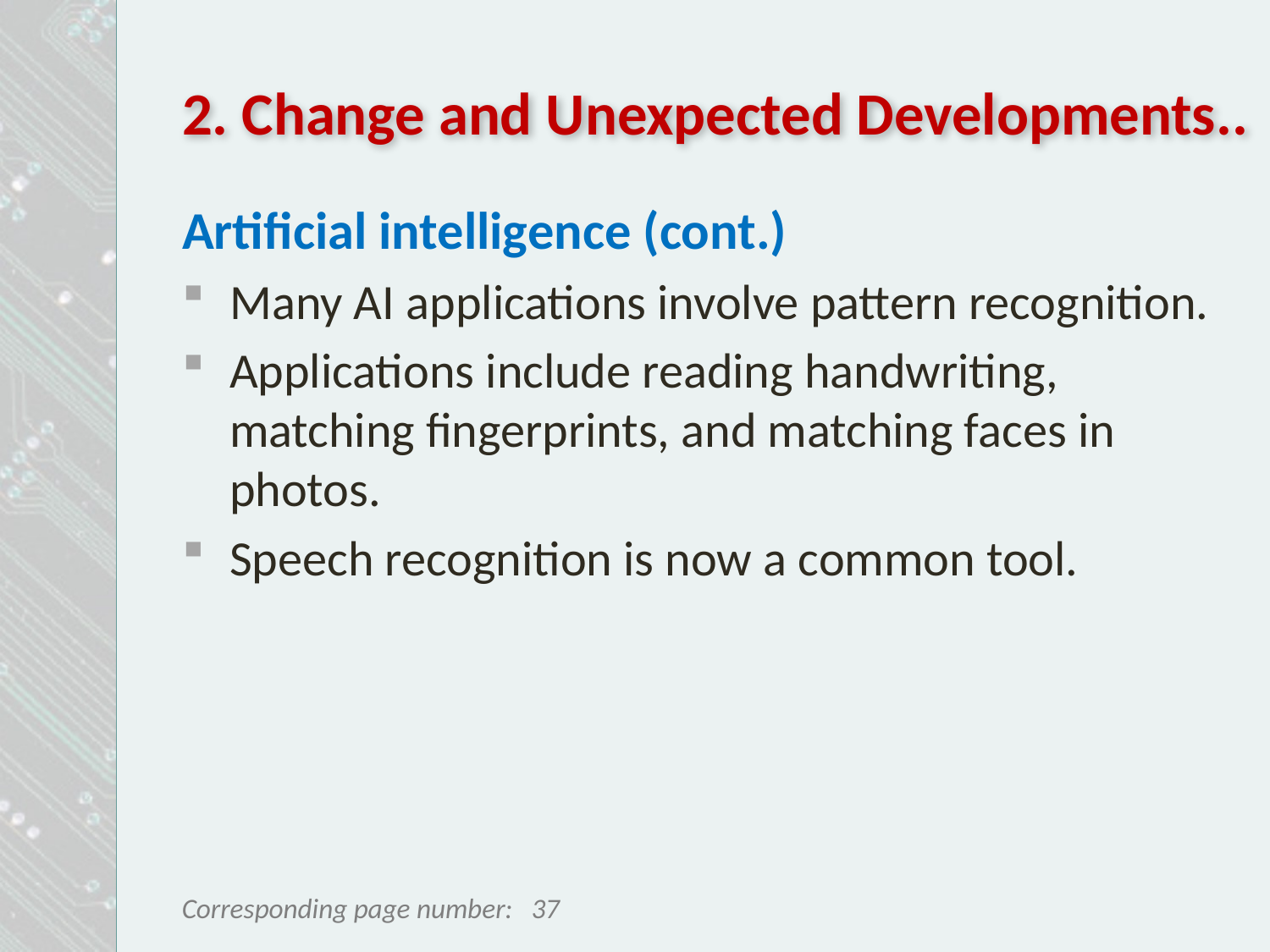

# 2. Change and Unexpected Developments..
Artificial intelligence (cont.)
Many AI applications involve pattern recognition.
Applications include reading handwriting, matching fingerprints, and matching faces in photos.
Speech recognition is now a common tool.

37